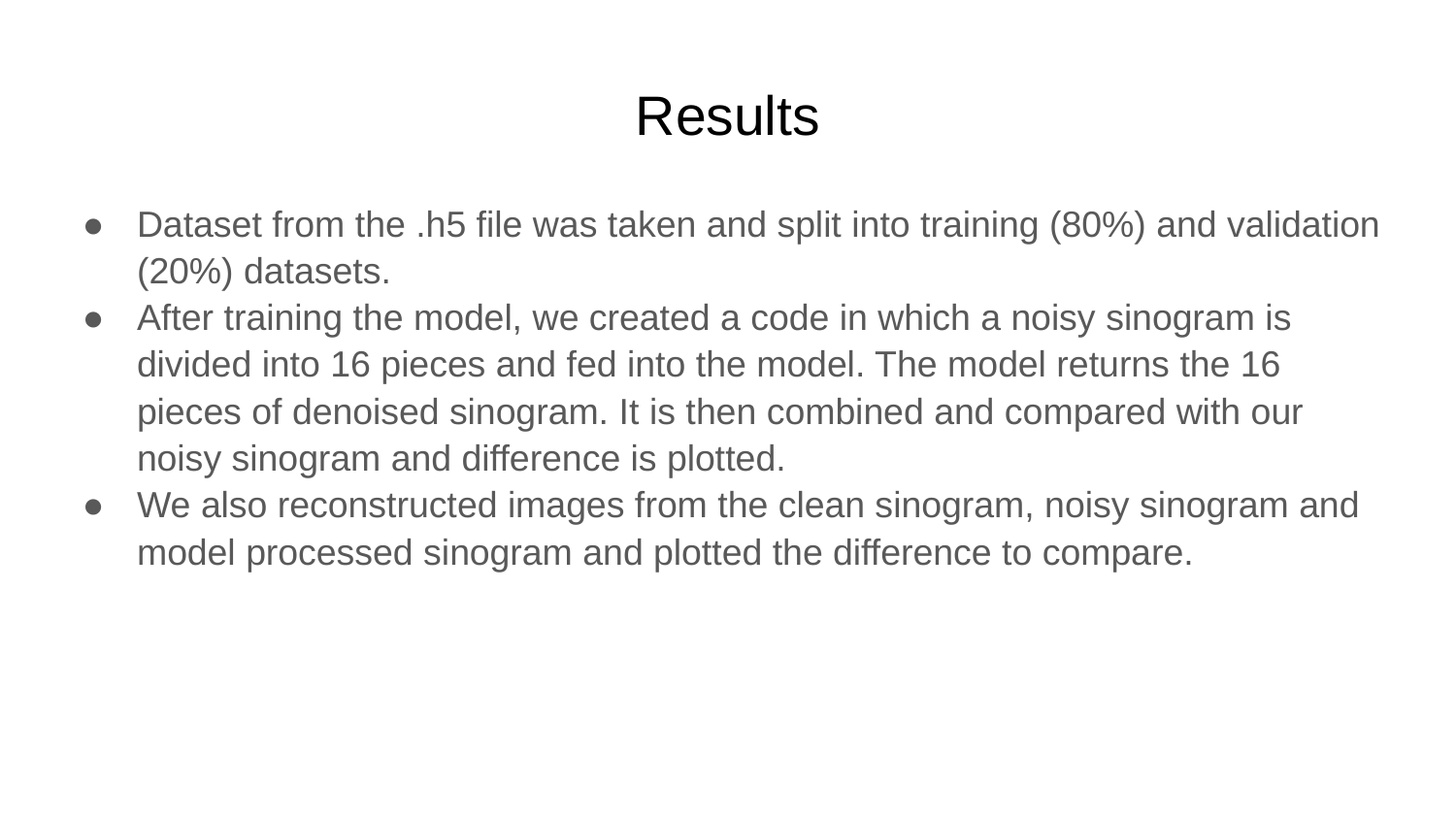

# Results
Dataset from the .h5 file was taken and split into training (80%) and validation (20%) datasets.
After training the model, we created a code in which a noisy sinogram is divided into 16 pieces and fed into the model. The model returns the 16 pieces of denoised sinogram. It is then combined and compared with our noisy sinogram and difference is plotted.
We also reconstructed images from the clean sinogram, noisy sinogram and model processed sinogram and plotted the difference to compare.